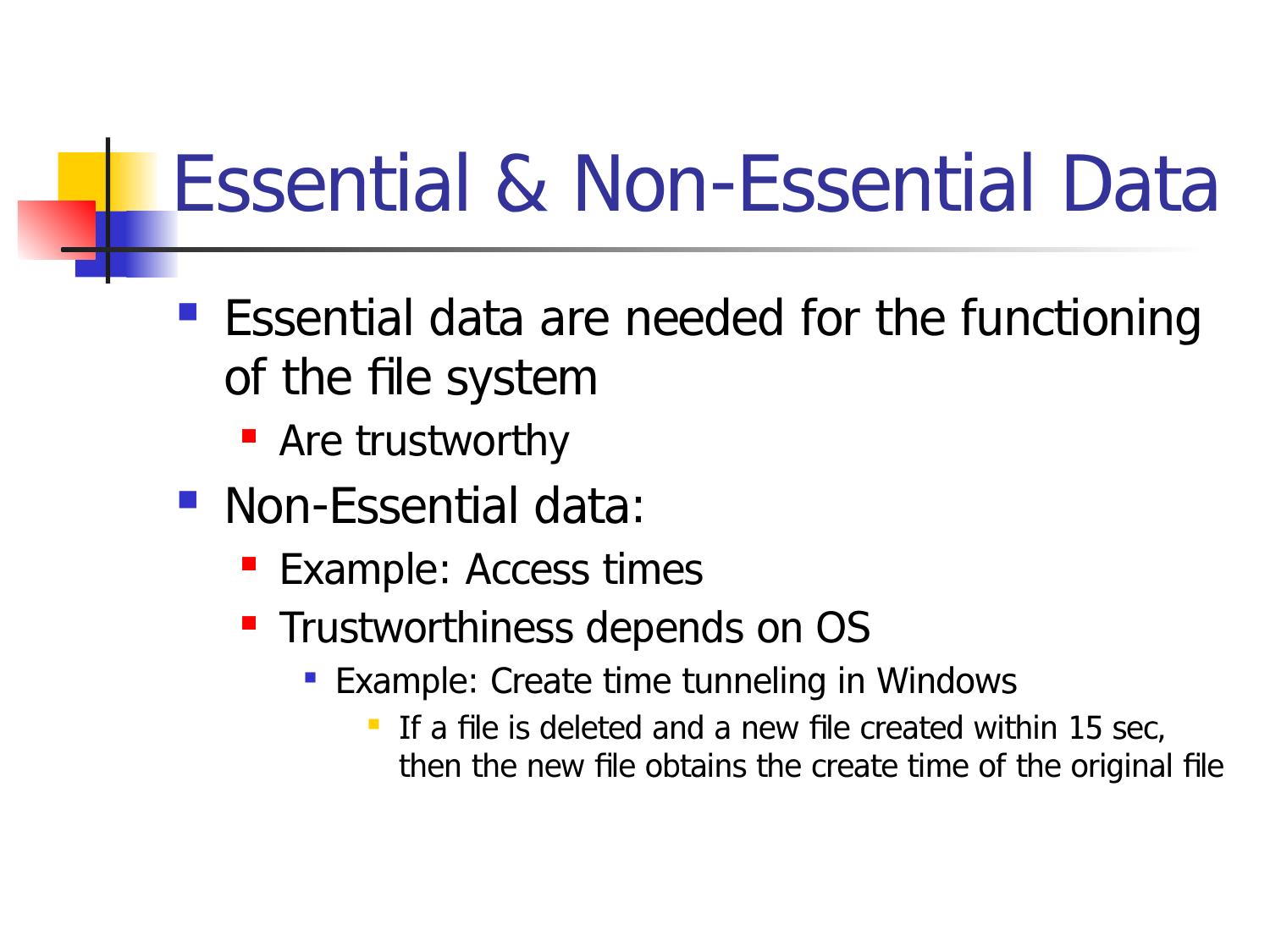

# Essential & Non-Essential Data
Essential data are needed for the functioning of the file system
Are trustworthy
Non-Essential data:
Example: Access times
Trustworthiness depends on OS
Example: Create time tunneling in Windows
If a file is deleted and a new file created within 15 sec, then the new file obtains the create time of the original file